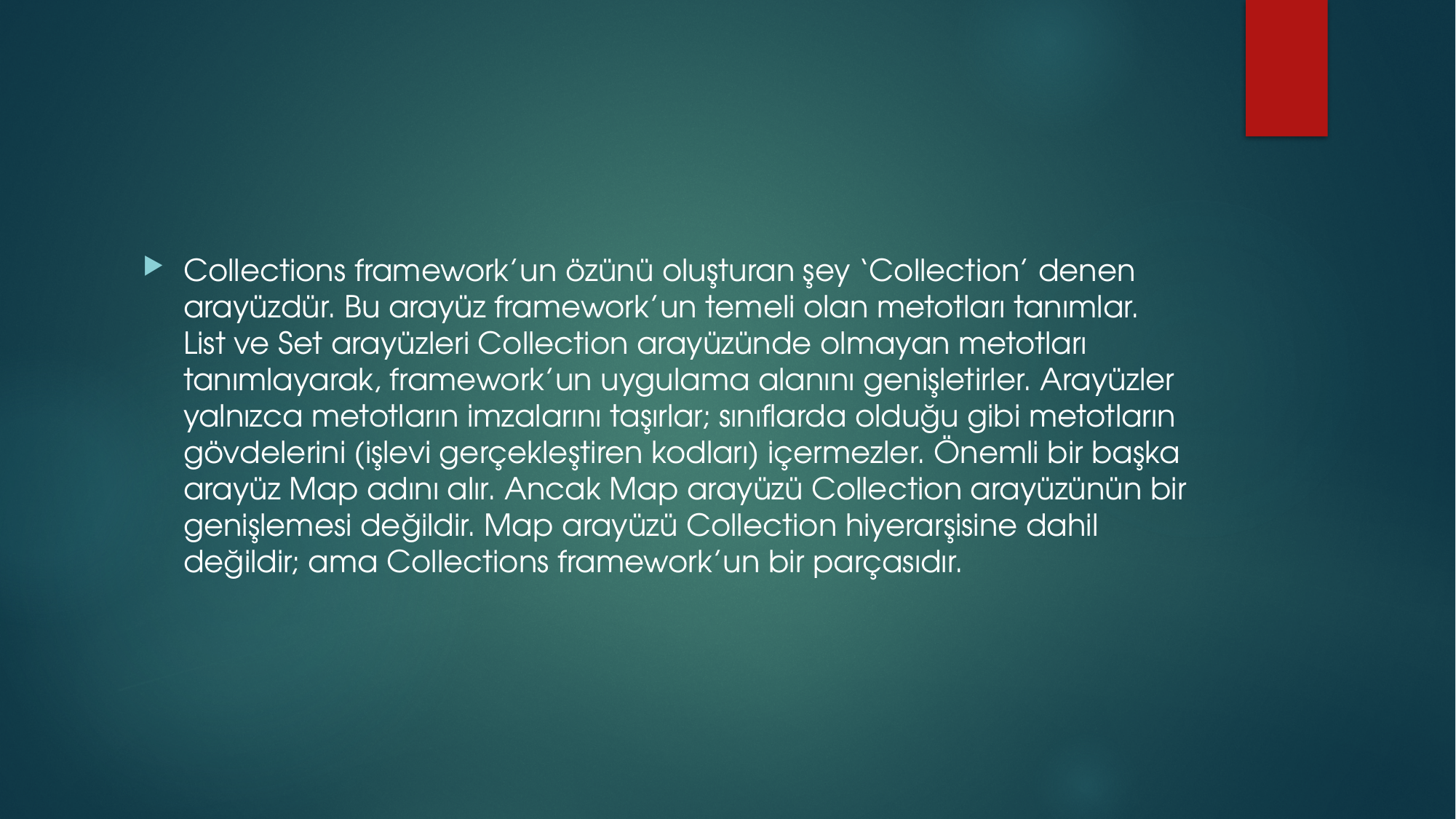

#
Collections framework’un özünü oluşturan şey ‘Collection’ denen arayüzdür. Bu arayüz framework’un temeli olan metotları tanımlar. List ve Set arayüzleri Collection arayüzünde olmayan metotları tanımlayarak, framework’un uygulama alanını genişletirler. Arayüzler yalnızca metotların imzalarını taşırlar; sınıflarda olduğu gibi metotların gövdelerini (işlevi gerçekleştiren kodları) içermezler. Önemli bir başka arayüz Map adını alır. Ancak Map arayüzü Collection arayüzünün bir genişlemesi değildir. Map arayüzü Collection hiyerarşisine dahil değildir; ama Collections framework’un bir parçasıdır.